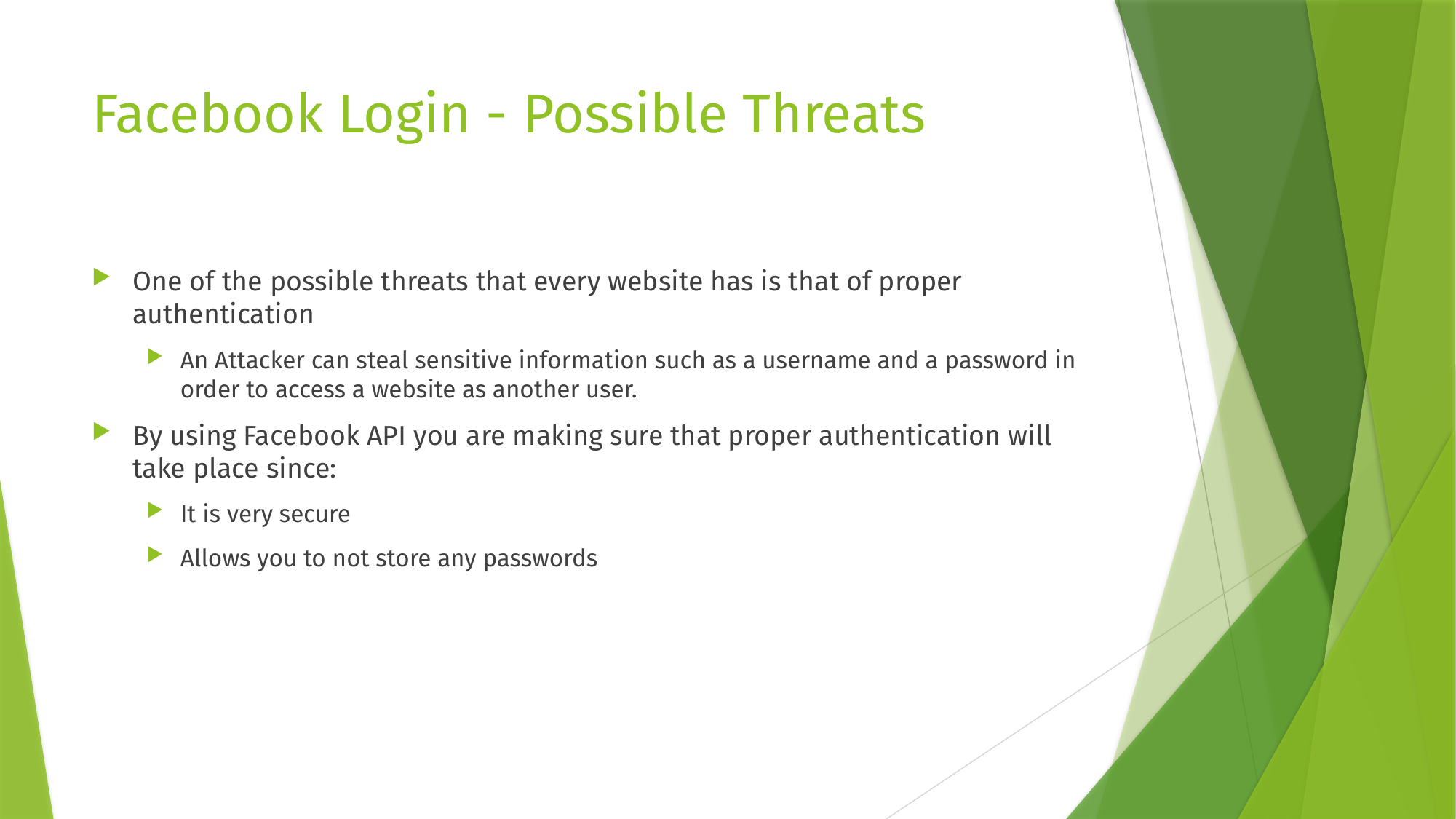

# Facebook Login - Possible Threats
One of the possible threats that every website has is that of proper authentication
An Attacker can steal sensitive information such as a username and a password in order to access a website as another user.
By using Facebook API you are making sure that proper authentication will take place since:
It is very secure
Allows you to not store any passwords